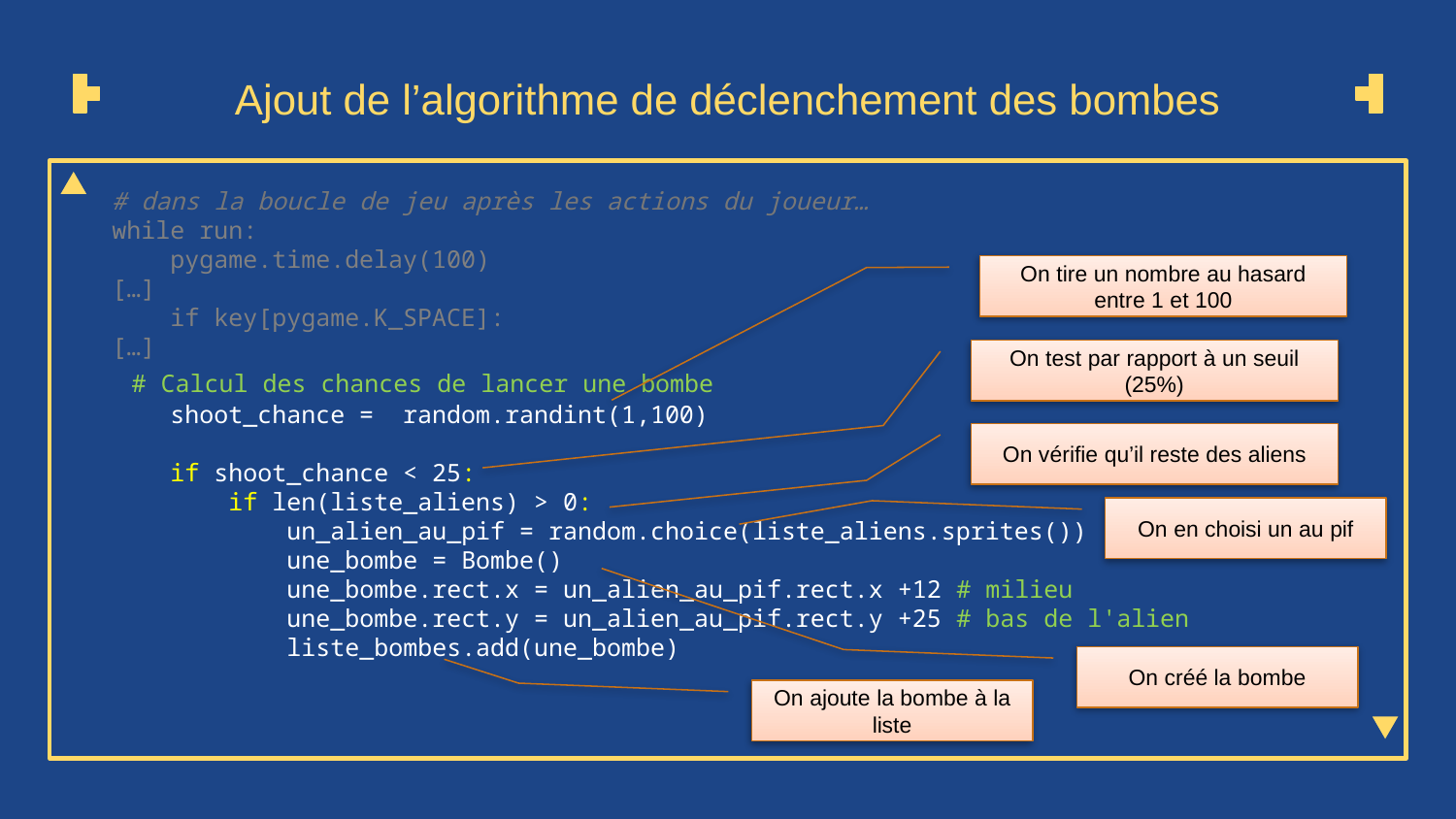

# Ajout de l’algorithme de déclenchement des bombes

# dans la boucle de jeu après les actions du joueur…
while run:
    pygame.time.delay(100)
[…]
    if key[pygame.K_SPACE]:
[…]
 # Calcul des chances de lancer une bombe
    shoot_chance =  random.randint(1,100)

    if shoot_chance < 25:
        if len(liste_aliens) > 0:
            un_alien_au_pif = random.choice(liste_aliens.sprites())
            une_bombe = Bombe()
            une_bombe.rect.x = un_alien_au_pif.rect.x +12 # milieu
            une_bombe.rect.y = un_alien_au_pif.rect.y +25 # bas de l'alien
            liste_bombes.add(une_bombe)
On tire un nombre au hasard entre 1 et 100
On test par rapport à un seuil (25%)
On vérifie qu’il reste des aliens
On en choisi un au pif
On créé la bombe
On ajoute la bombe à la liste